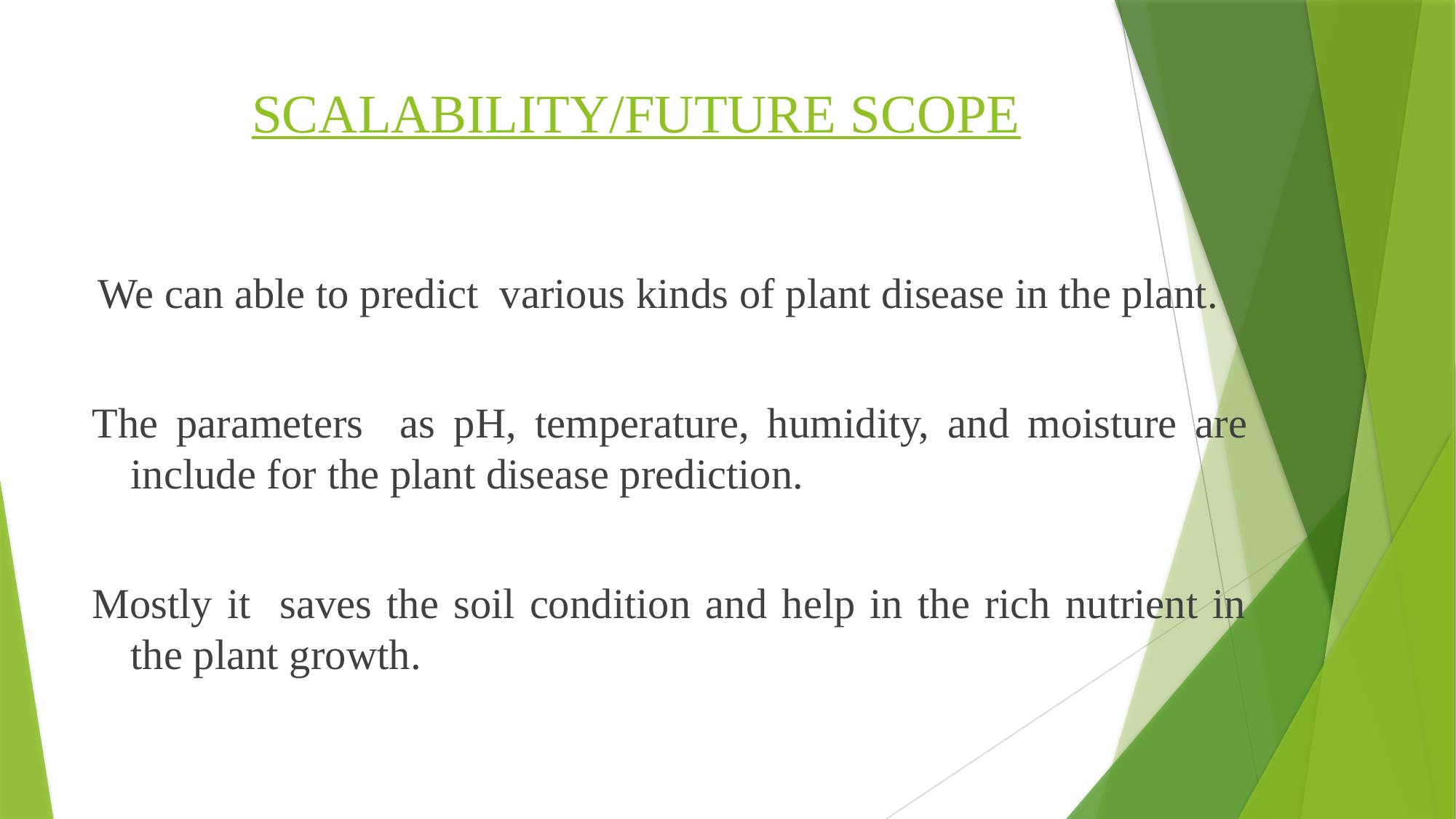

# SCALABILITY/FUTURE SCOPE

 We can able to predict  various kinds of plant disease in the plant.

The parameters  as pH, temperature, humidity, and moisture are include for the plant disease prediction.

Mostly it  saves the soil condition and help in the rich nutrient in the plant growth.